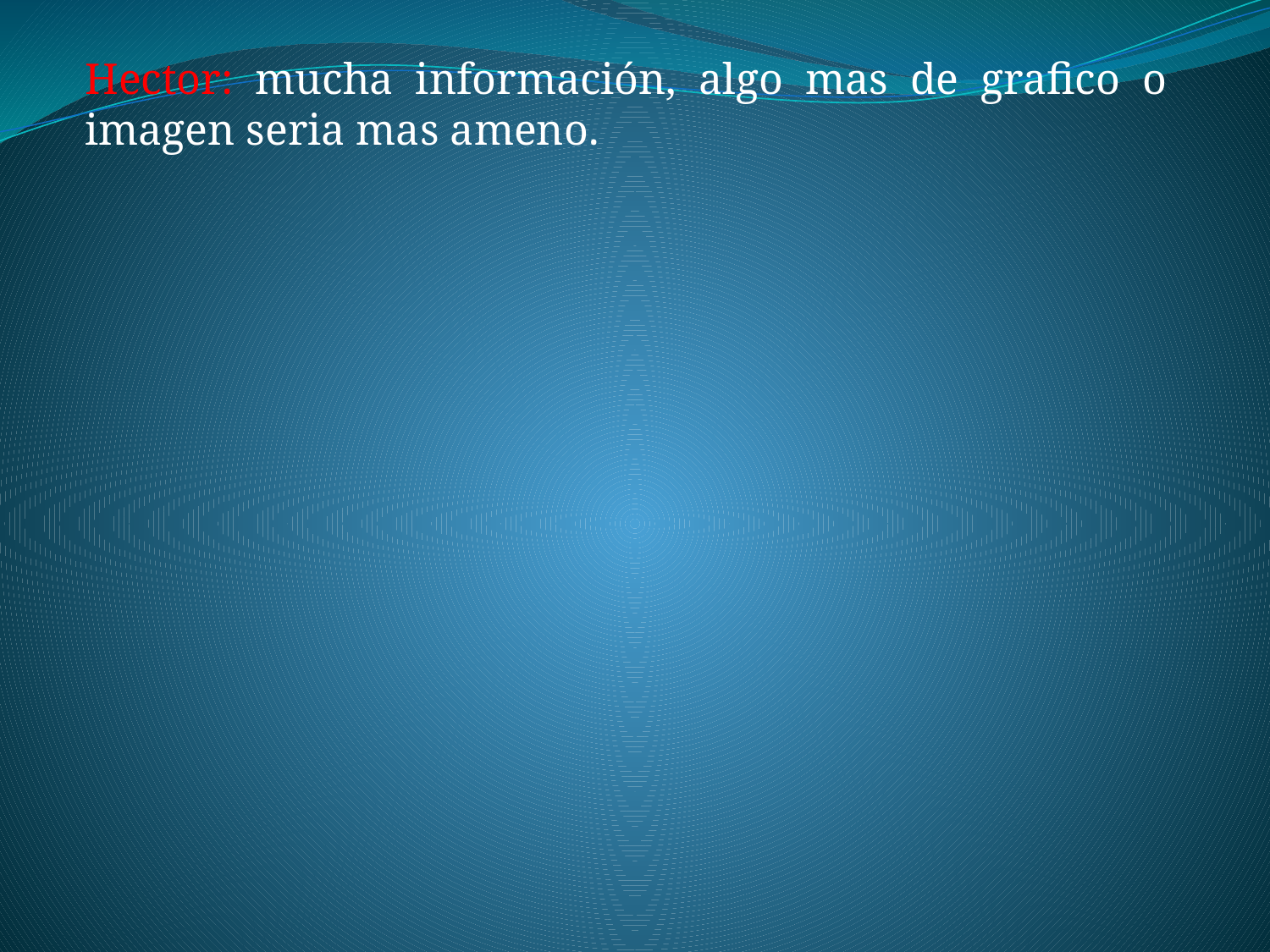

Hector: mucha información, algo mas de grafico o imagen seria mas ameno.

#